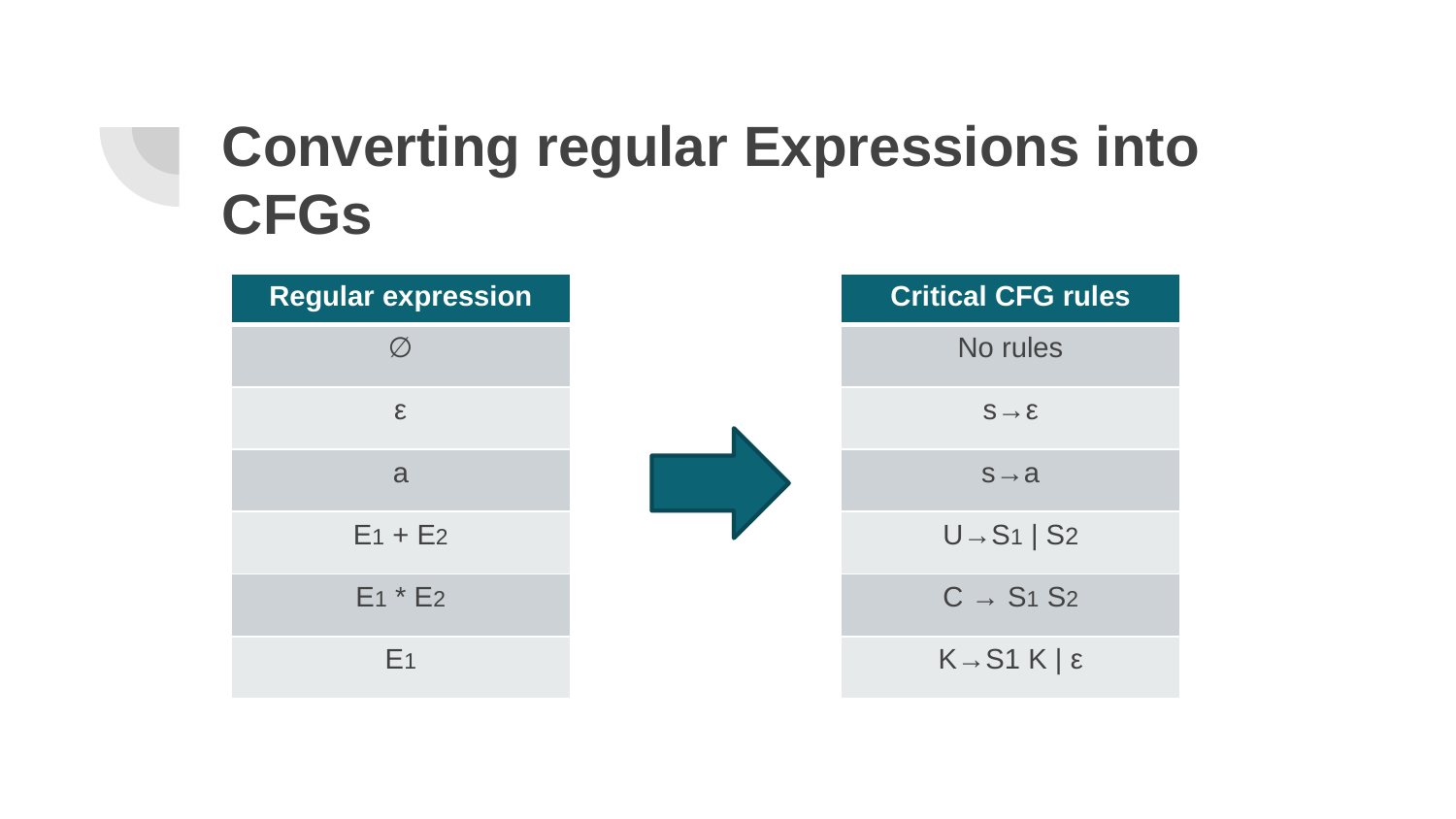

# Converting regular Expressions into CFGs
| Regular expression |
| --- |
| ∅ |
| ε |
| a |
| E1 + E2 |
| E1 \* E2 |
| E1 |
| Critical CFG rules |
| --- |
| No rules |
| s→ε |
| s→a |
| U→S1 | S2 |
| C → S1 S2 |
| K→S1 K | ε |